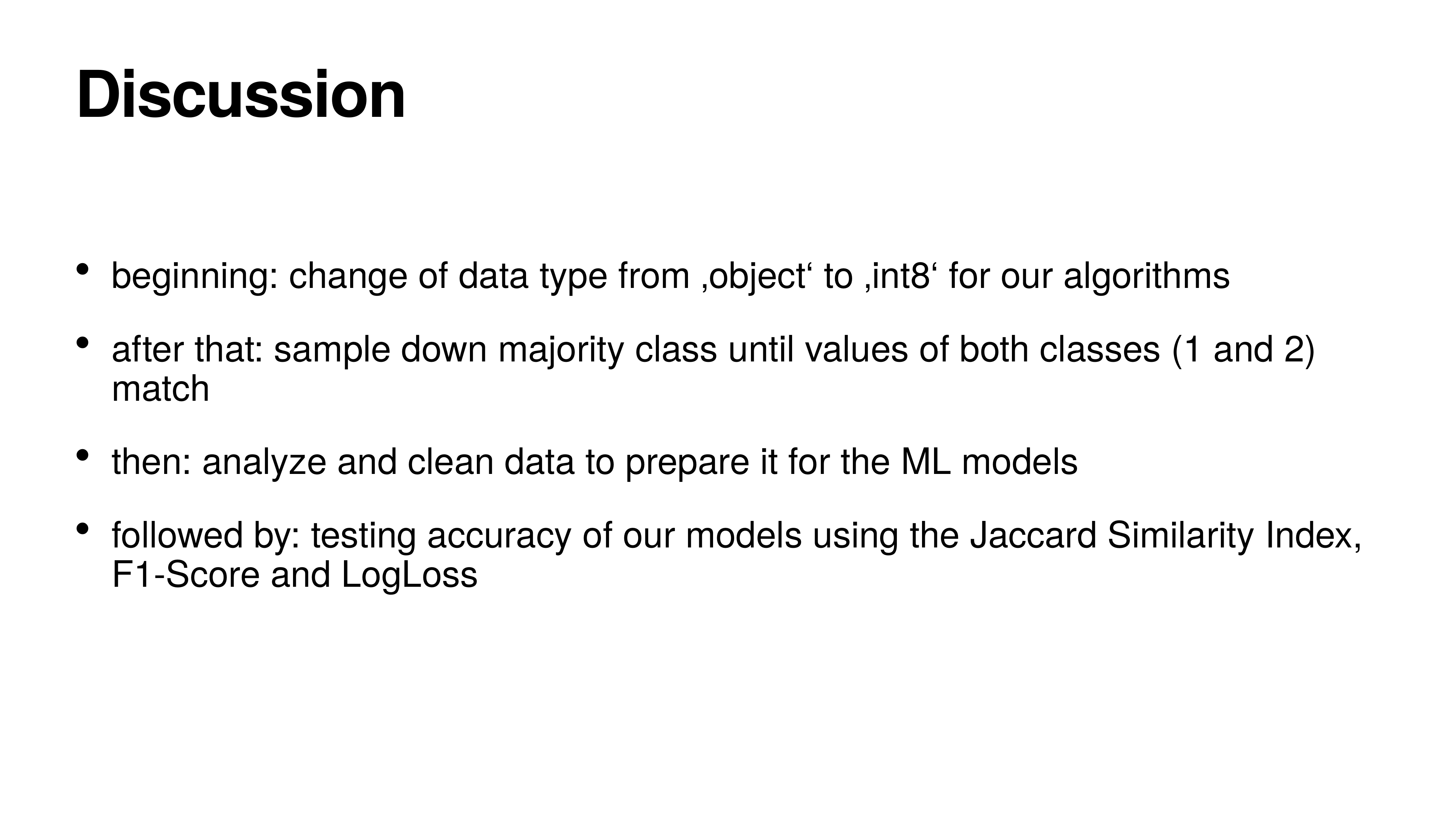

# Discussion
beginning: change of data type from ‚object‘ to ‚int8‘ for our algorithms
after that: sample down majority class until values of both classes (1 and 2) match
then: analyze and clean data to prepare it for the ML models
followed by: testing accuracy of our models using the Jaccard Similarity Index, F1-Score and LogLoss